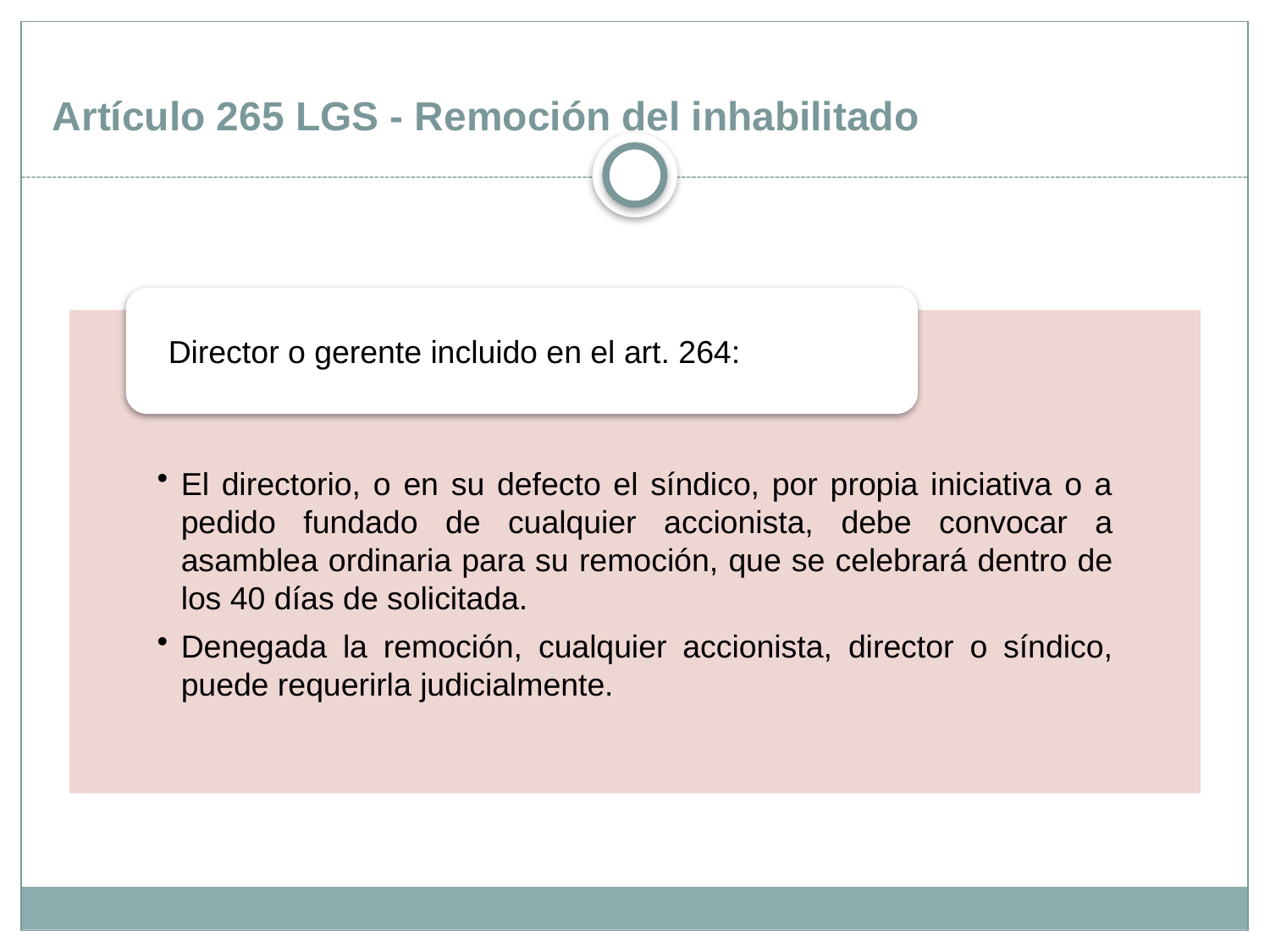

Artículo 265 LGS - Remoción del inhabilitado
El directorio, o en su defecto el síndico, por propia iniciativa o a pedido fundado de cualquier accionista, debe convocar a asamblea ordinaria para su remoción, que se celebrará dentro de los 40 días de solicitada.
Denegada la remoción, cualquier accionista, director o síndico, puede requerirla judicialmente.

Director o gerente incluido en el art. 264: